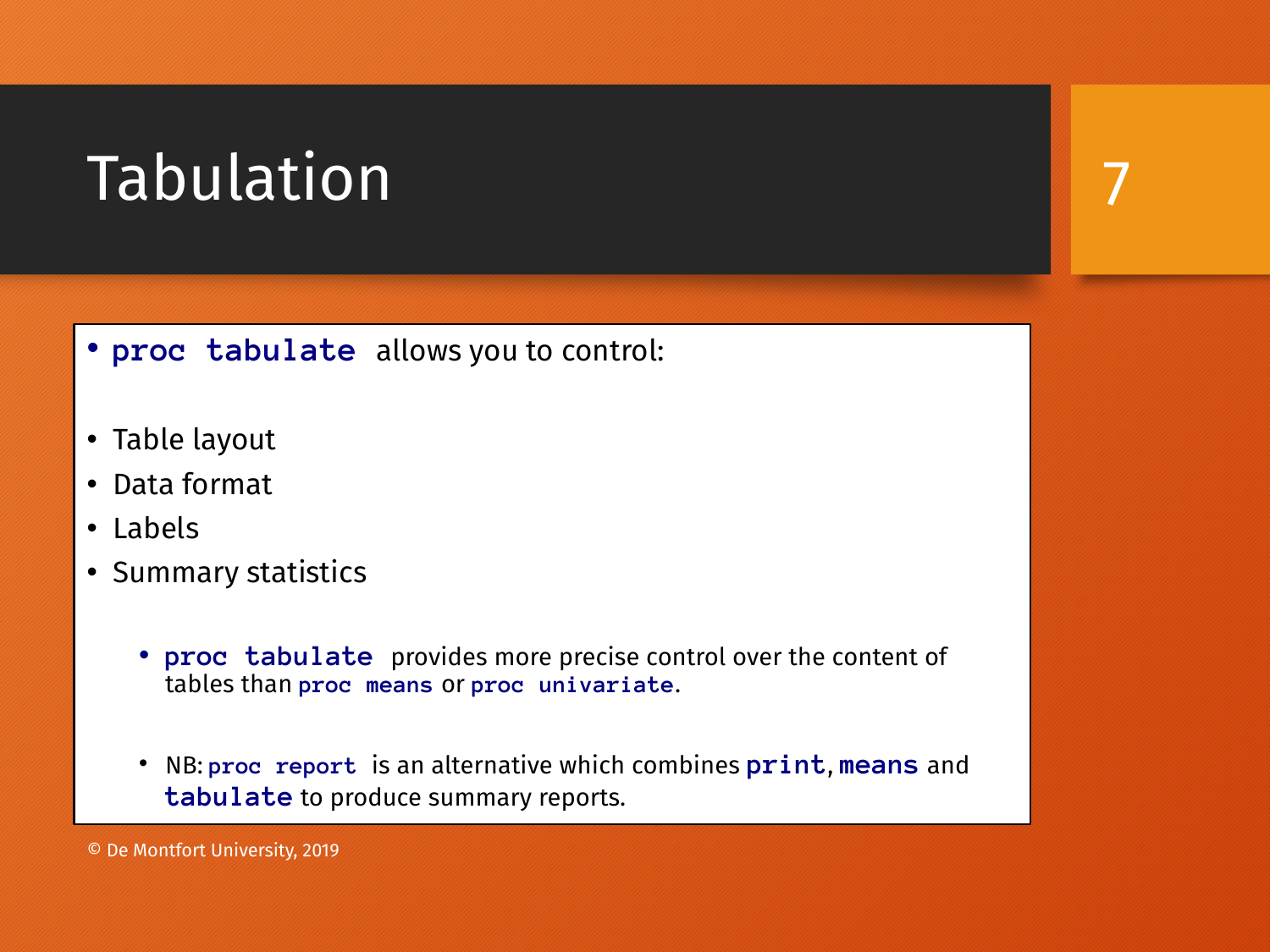

# Tabulation
7
proc tabulate allows you to control:

Table layout
Data format
Labels
Summary statistics

proc tabulate provides more precise control over the content of tables than proc means or proc univariate.

NB: proc report is an alternative which combines print, means and tabulate to produce summary reports.

© De Montfort University, 2019